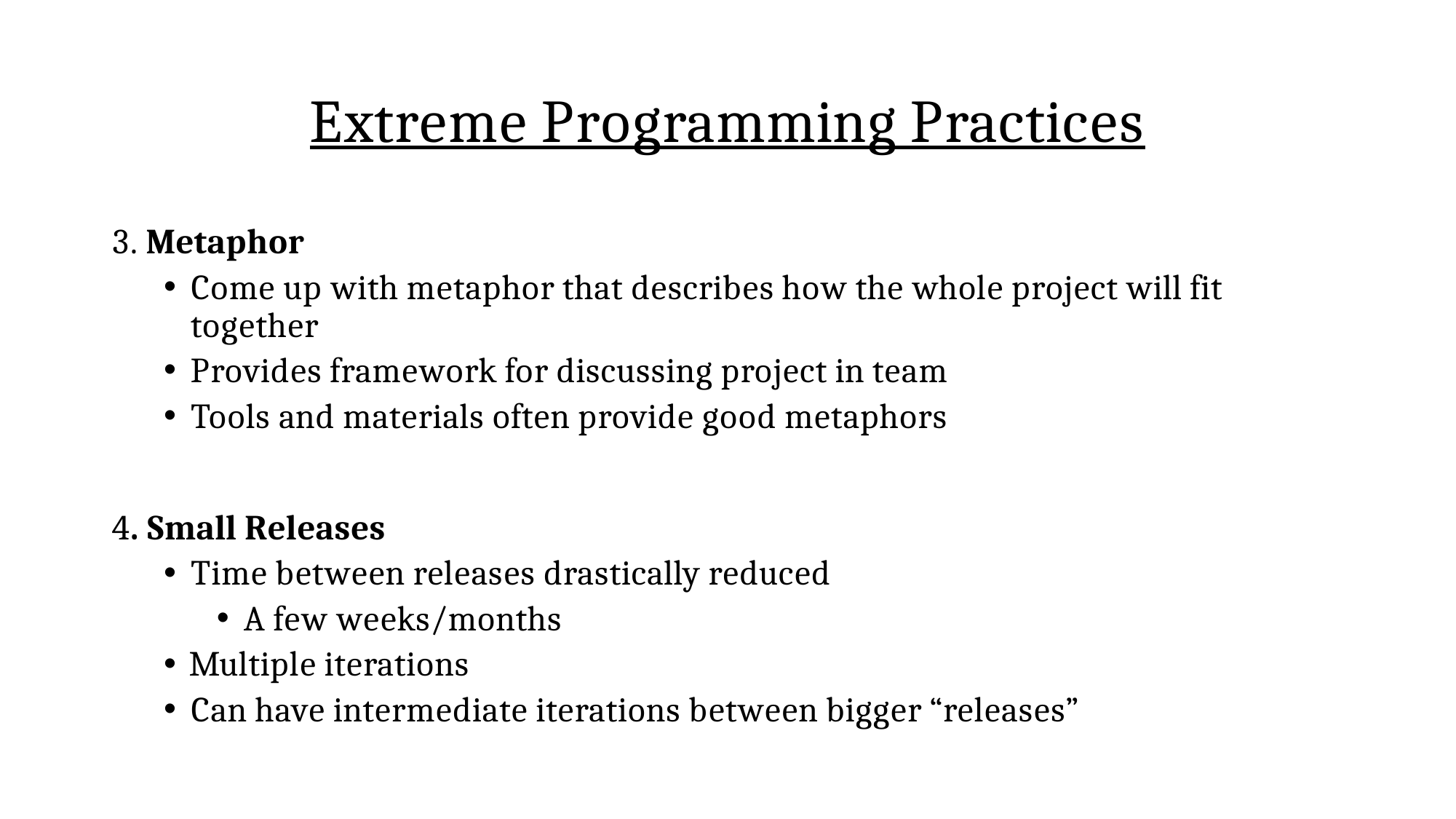

# Extreme Programming Practices
3. Metaphor
Come up with metaphor that describes how the whole project will fit together
Provides framework for discussing project in team
Tools and materials often provide good metaphors

4. Small Releases
Time between releases drastically reduced
A few weeks/months
Multiple iterations
Can have intermediate iterations between bigger “releases”